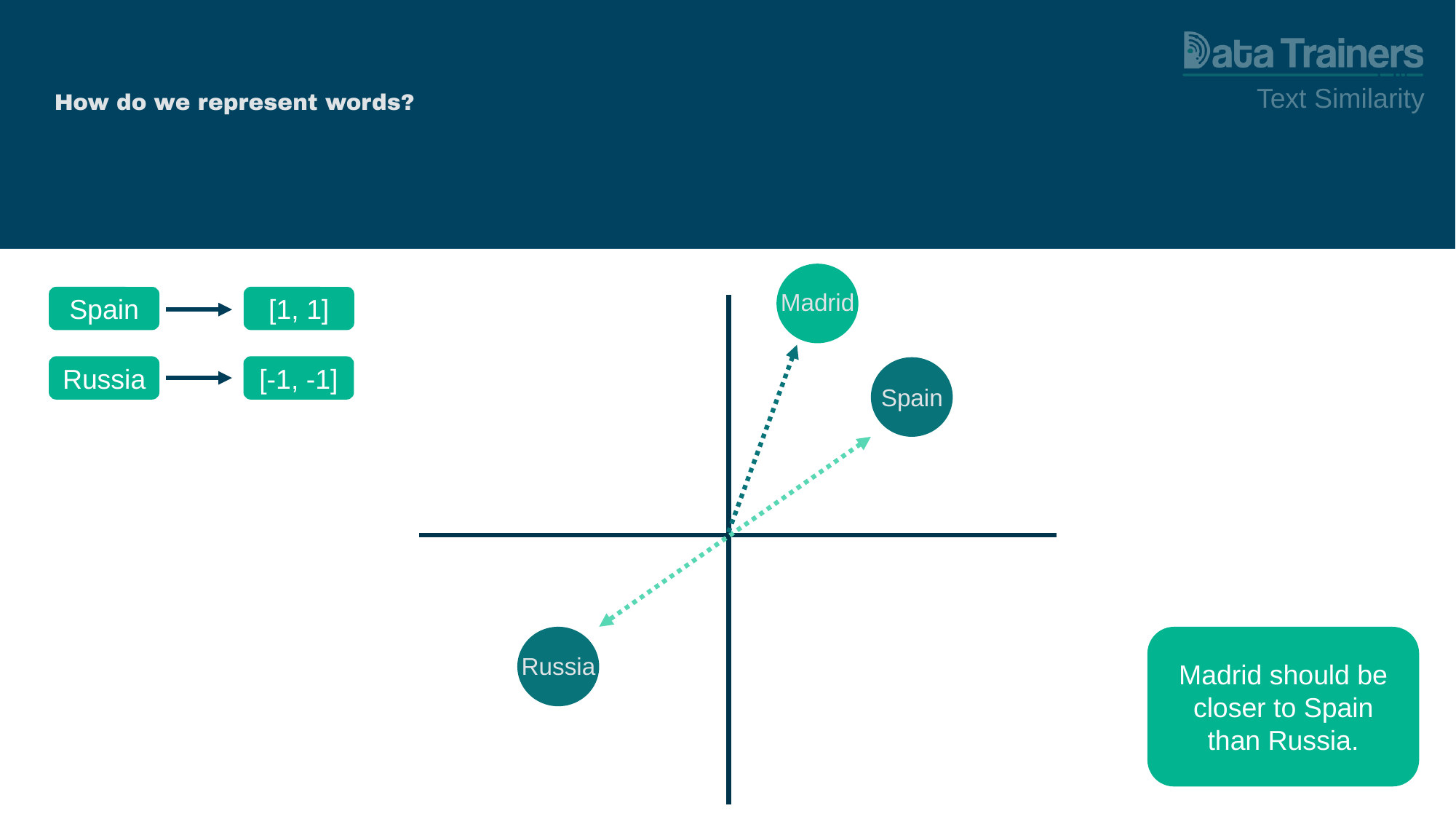

Text Similarity
# How do we represent words?

Madrid

Spain

[1, 1]

Russia

[-1, -1]

Spain

Madrid should be closer to Spain than Russia.
Russia